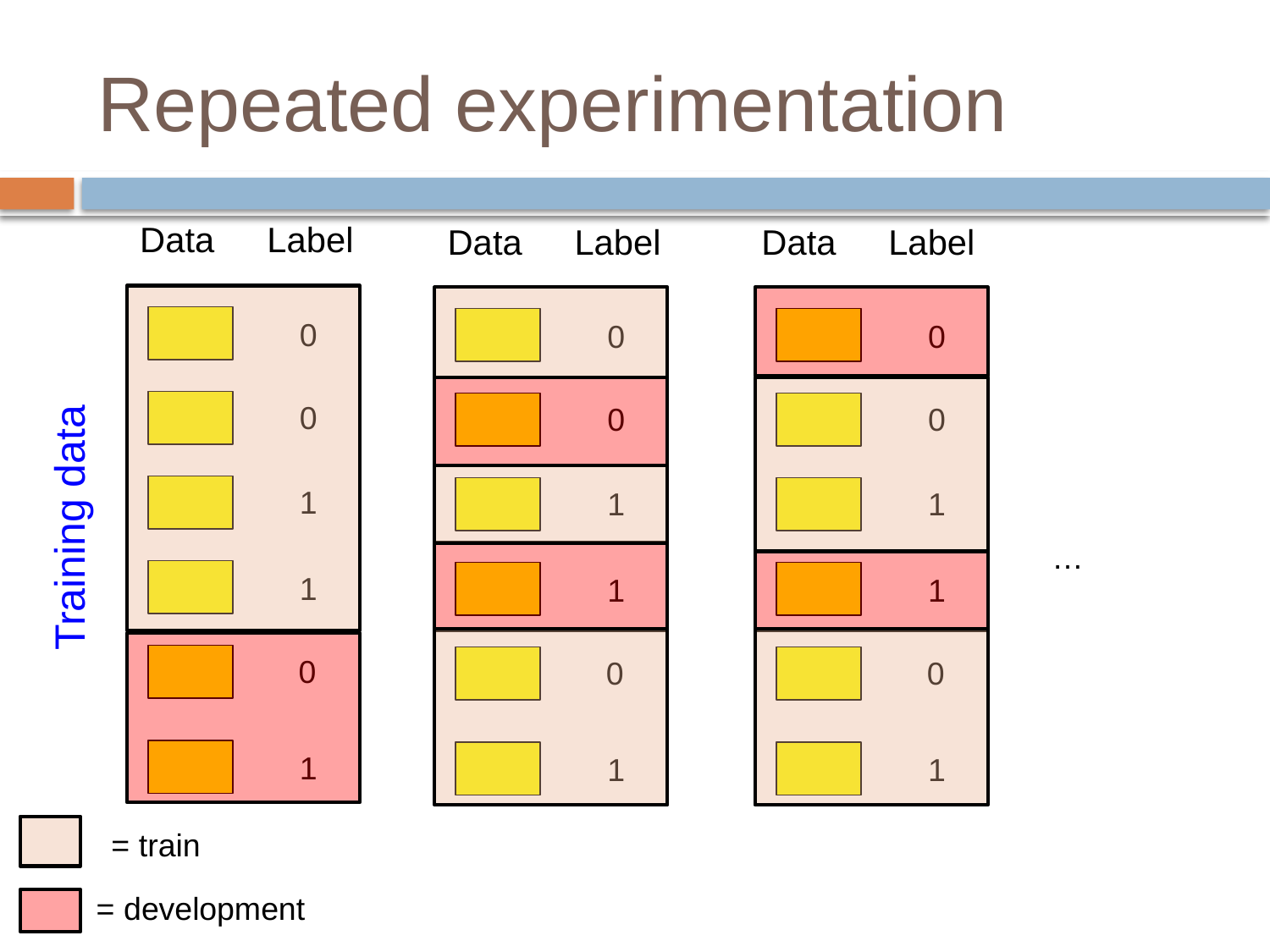

# Repeated experimentation
Data
Label
Data
Label
Data
Label

0
0
0

0

0

0

1

1

1
Training data
…

1
1
1

0

0

0

1
1
1

= train
= development